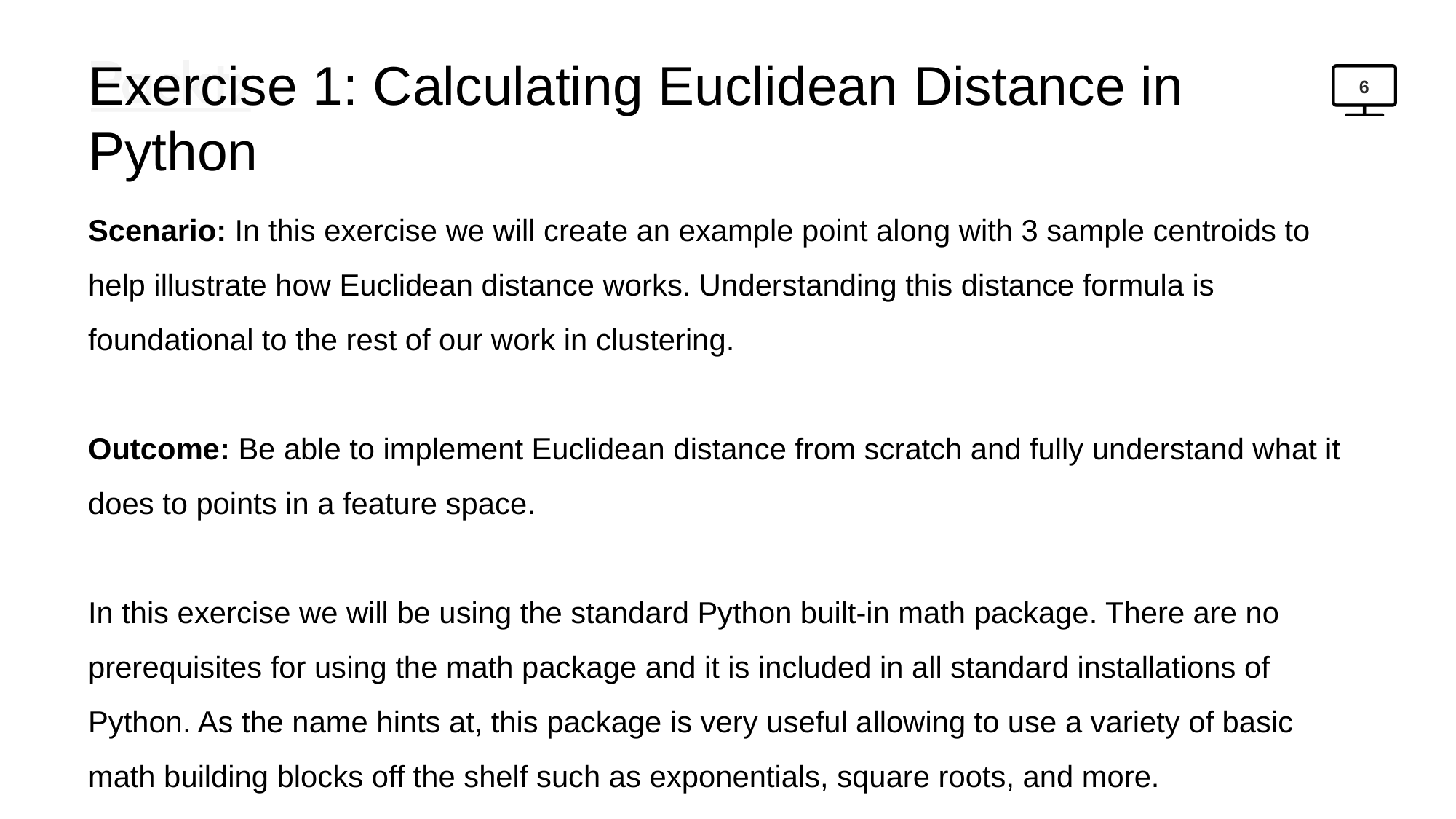

6
Exercise 1: Calculating Euclidean Distance in Python
Scenario: In this exercise we will create an example point along with 3 sample centroids to help illustrate how Euclidean distance works. Understanding this distance formula is foundational to the rest of our work in clustering.

Outcome: Be able to implement Euclidean distance from scratch and fully understand what it does to points in a feature space.

In this exercise we will be using the standard Python built-in math package. There are no prerequisites for using the math package and it is included in all standard installations of Python. As the name hints at, this package is very useful allowing to use a variety of basic math building blocks off the shelf such as exponentials, square roots, and more.